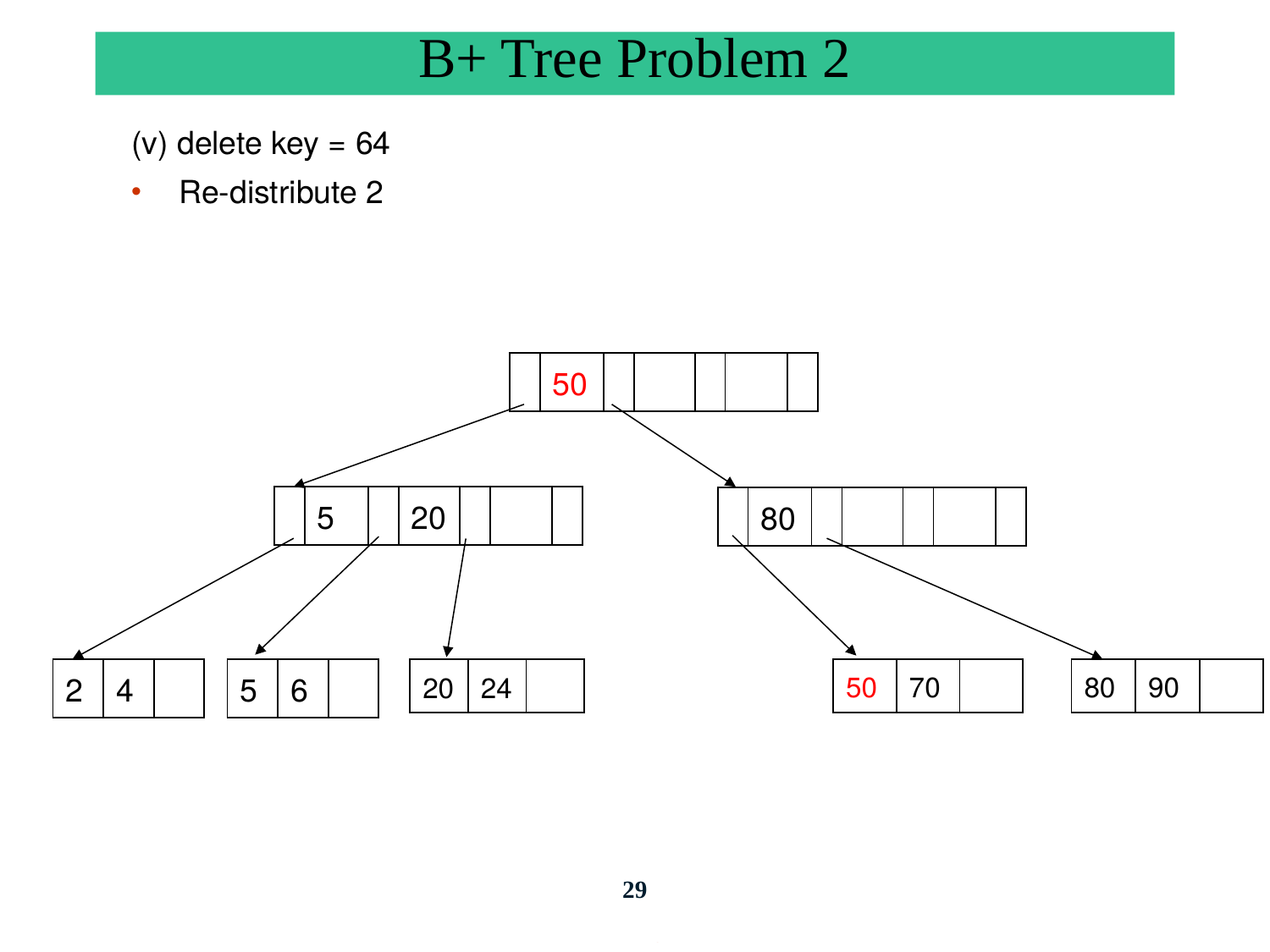

# B+ Tree Problem 2
(v) delete key = 64
Re-distribute 2

|  | 50 |  |  |  |  |  |
| --- | --- | --- | --- | --- | --- | --- |
|  | 5 |  | 20 |  |  |  |
| --- | --- | --- | --- | --- | --- | --- |
|  | 80 |  |  |  |  |  |
| --- | --- | --- | --- | --- | --- | --- |
| 2 | 4 |  |
| --- | --- | --- |
| 5 | 6 |  |
| --- | --- | --- |
| 50 | 70 |  |
| --- | --- | --- |
| 80 | 90 |  |
| --- | --- | --- |
| 20 | 24 |  |
| --- | --- | --- |
29